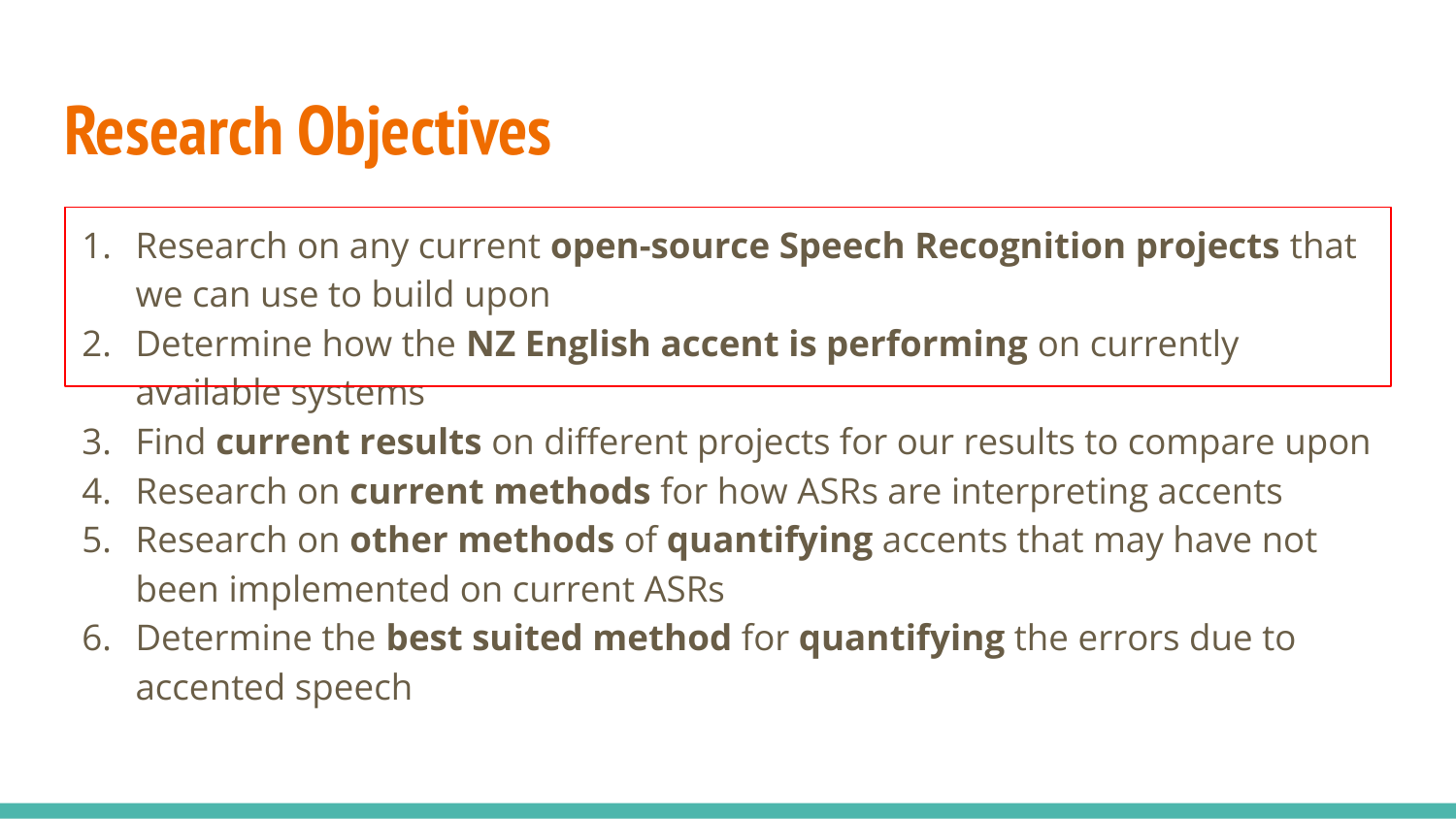

# Research Objectives
Research on any current open-source Speech Recognition projects that we can use to build upon
Determine how the NZ English accent is performing on currently available systems
Find current results on different projects for our results to compare upon
Research on current methods for how ASRs are interpreting accents
Research on other methods of quantifying accents that may have not been implemented on current ASRs
Determine the best suited method for quantifying the errors due to accented speech